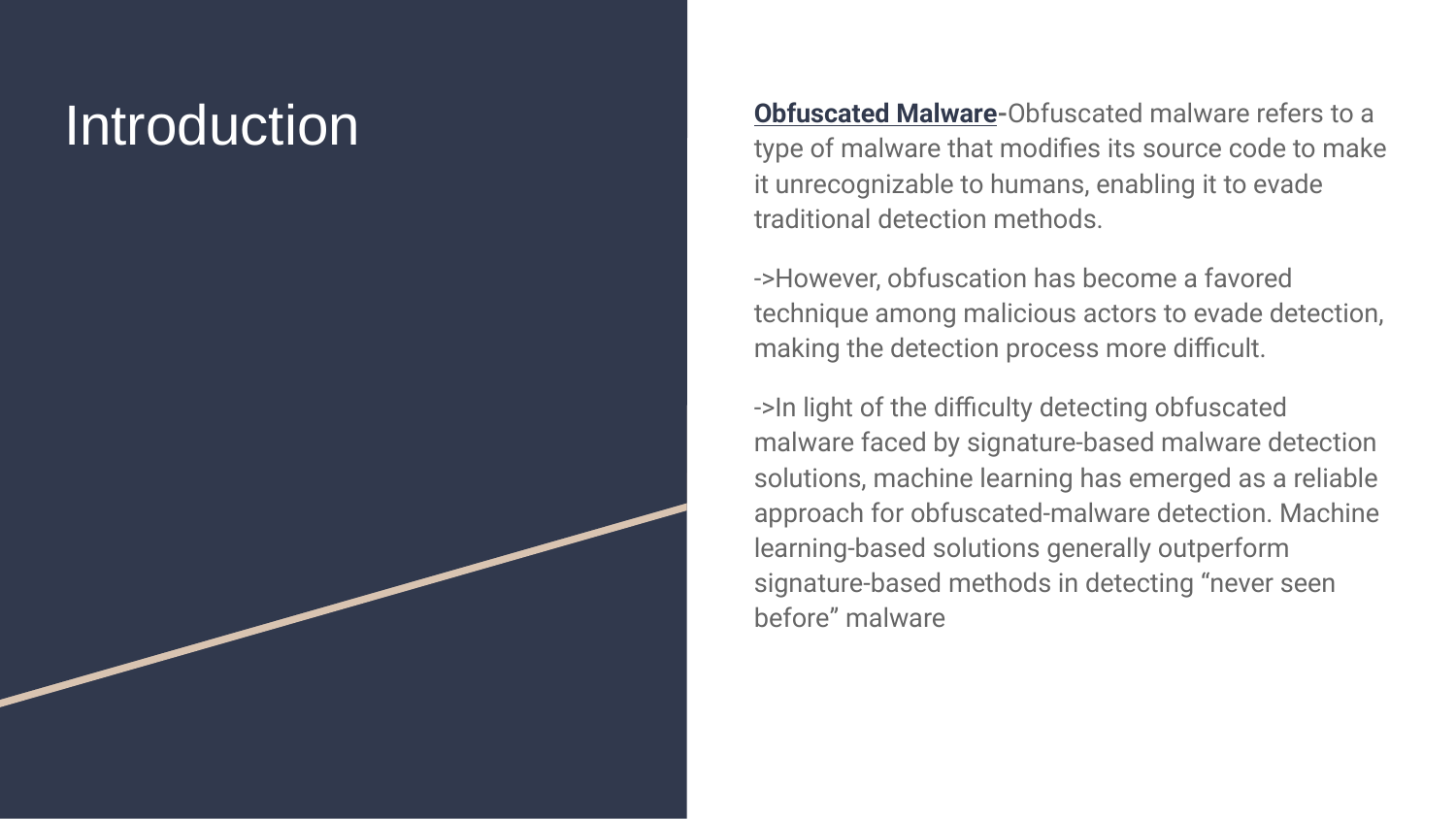

# Introduction
Obfuscated Malware-Obfuscated malware refers to a type of malware that modifies its source code to make it unrecognizable to humans, enabling it to evade traditional detection methods.
->However, obfuscation has become a favored technique among malicious actors to evade detection, making the detection process more difficult.
->In light of the difficulty detecting obfuscated malware faced by signature-based malware detection solutions, machine learning has emerged as a reliable approach for obfuscated-malware detection. Machine learning-based solutions generally outperform signature-based methods in detecting “never seen before” malware